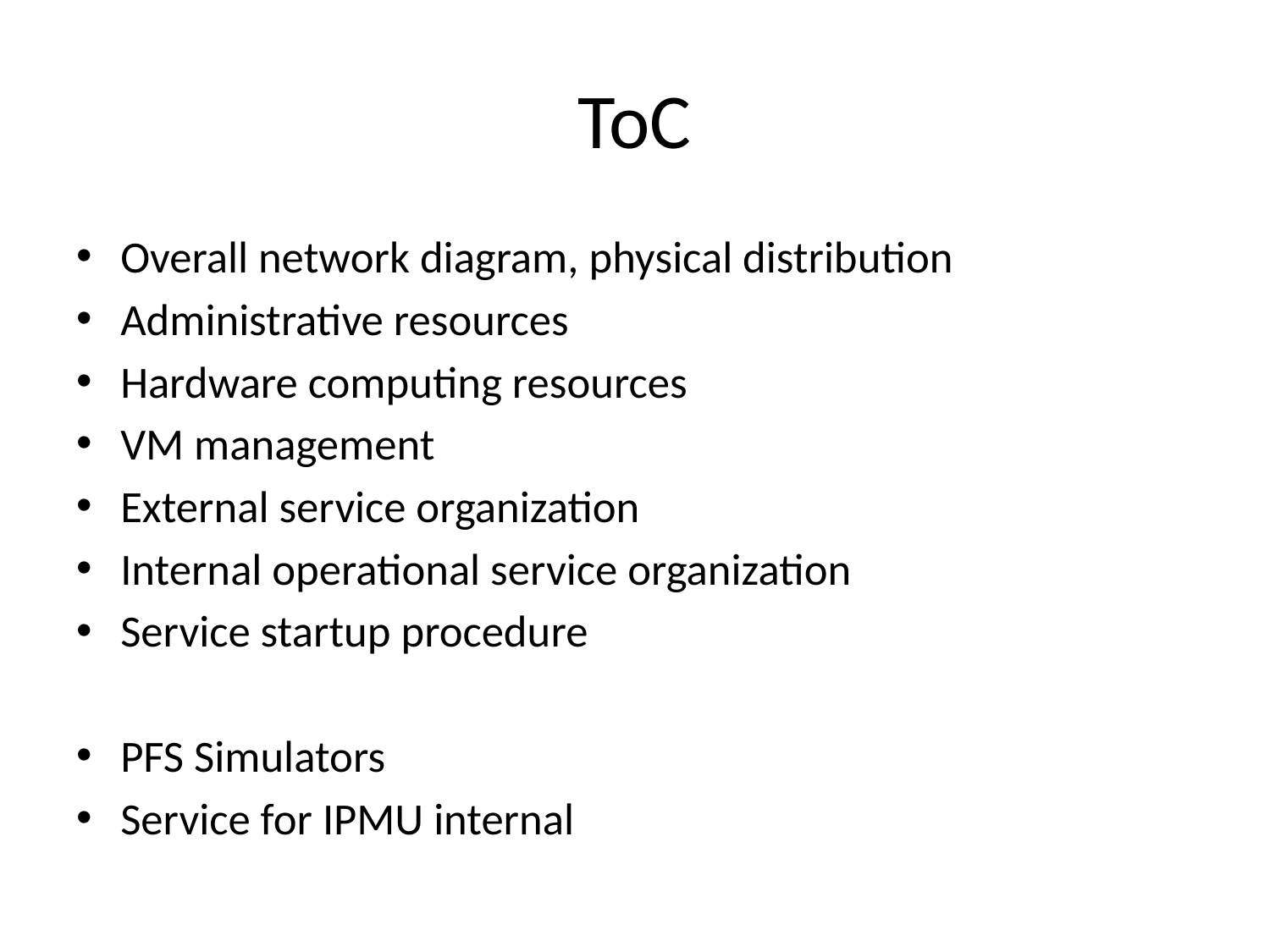

# ToC
Overall network diagram, physical distribution
Administrative resources
Hardware computing resources
VM management
External service organization
Internal operational service organization
Service startup procedure

PFS Simulators
Service for IPMU internal